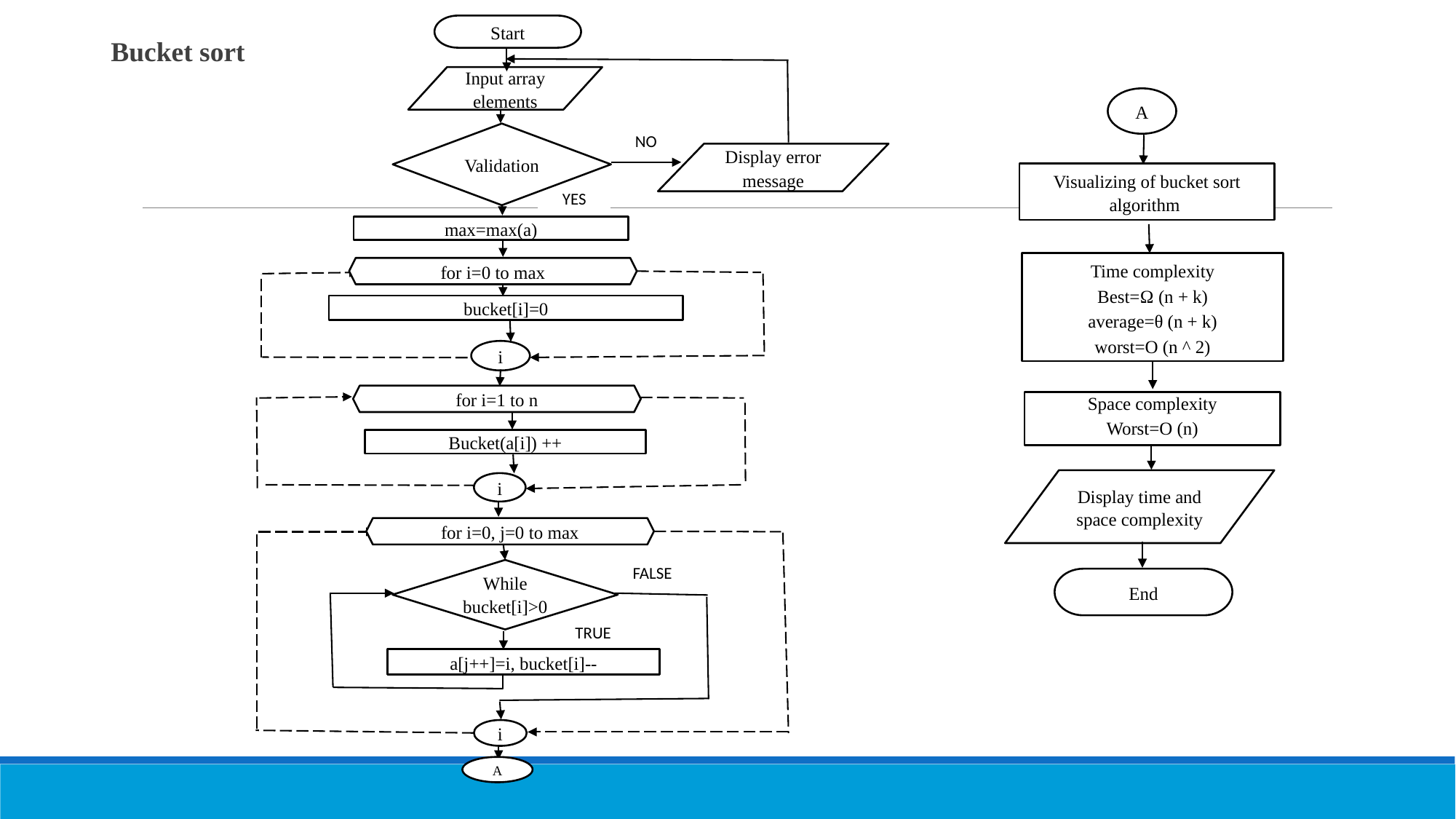

Start
Input array elements
Validation
Display error message
a[j++]=i, bucket[i]--
NO
for i=0 to max
bucket[i]=0
i
max=max(a)
for i=1 to n
for i=0, j=0 to max
YES
A

While bucket[i]>0

i
Bucket(a[i]) ++
i
FALSE
TRUE
Bucket sort
A
Visualizing of bucket sort algorithm

Time complexity
Best=Ω (n + k)
average=θ (n + k)
worst=O (n ^ 2)

Space complexity
Worst=O (n)
Display time and space complexity
End